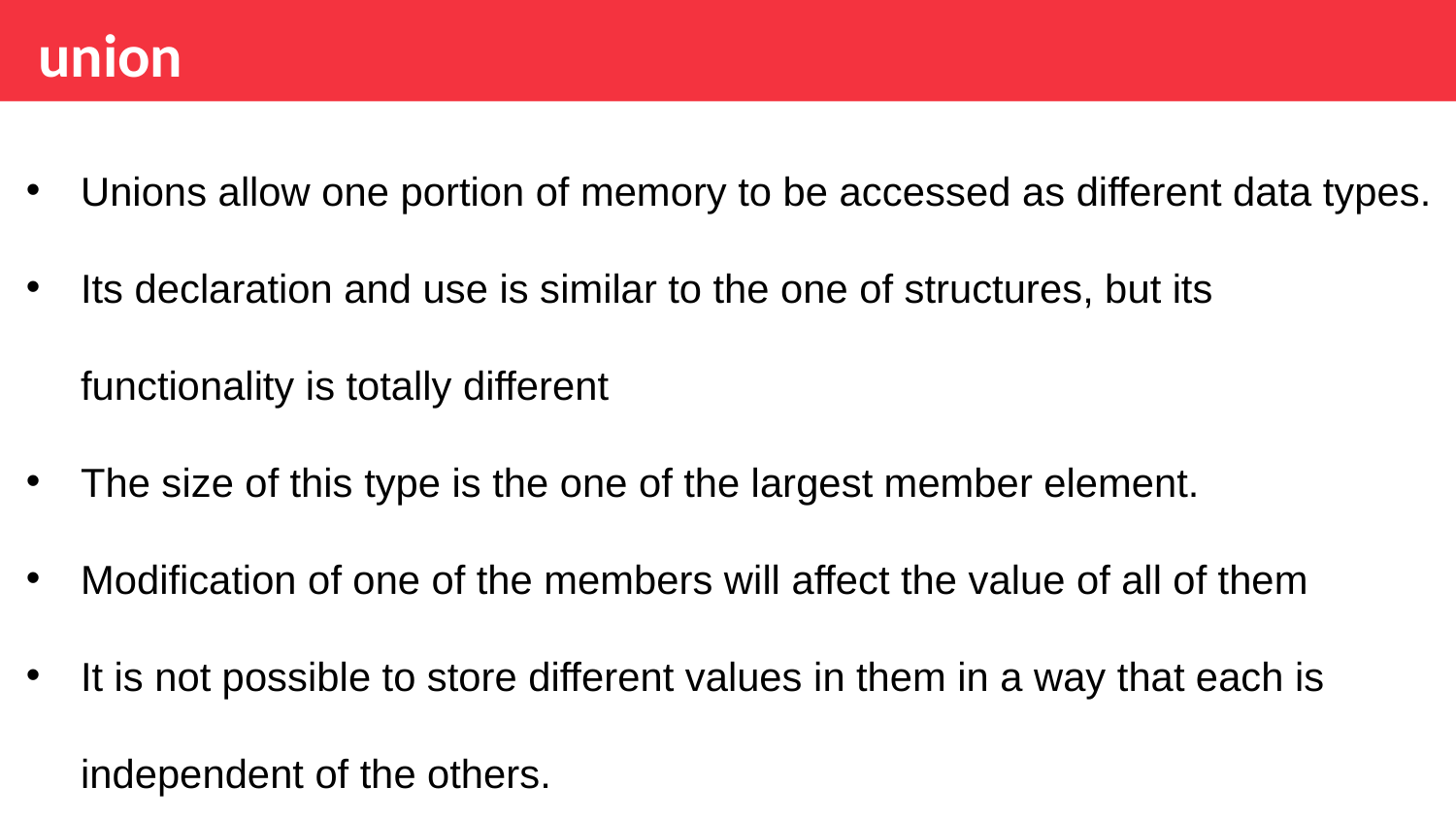

union

Unions allow one portion of memory to be accessed as different data types.
Its declaration and use is similar to the one of structures, but its functionality is totally different
The size of this type is the one of the largest member element.
Modification of one of the members will affect the value of all of them
It is not possible to store different values in them in a way that each is independent of the others.